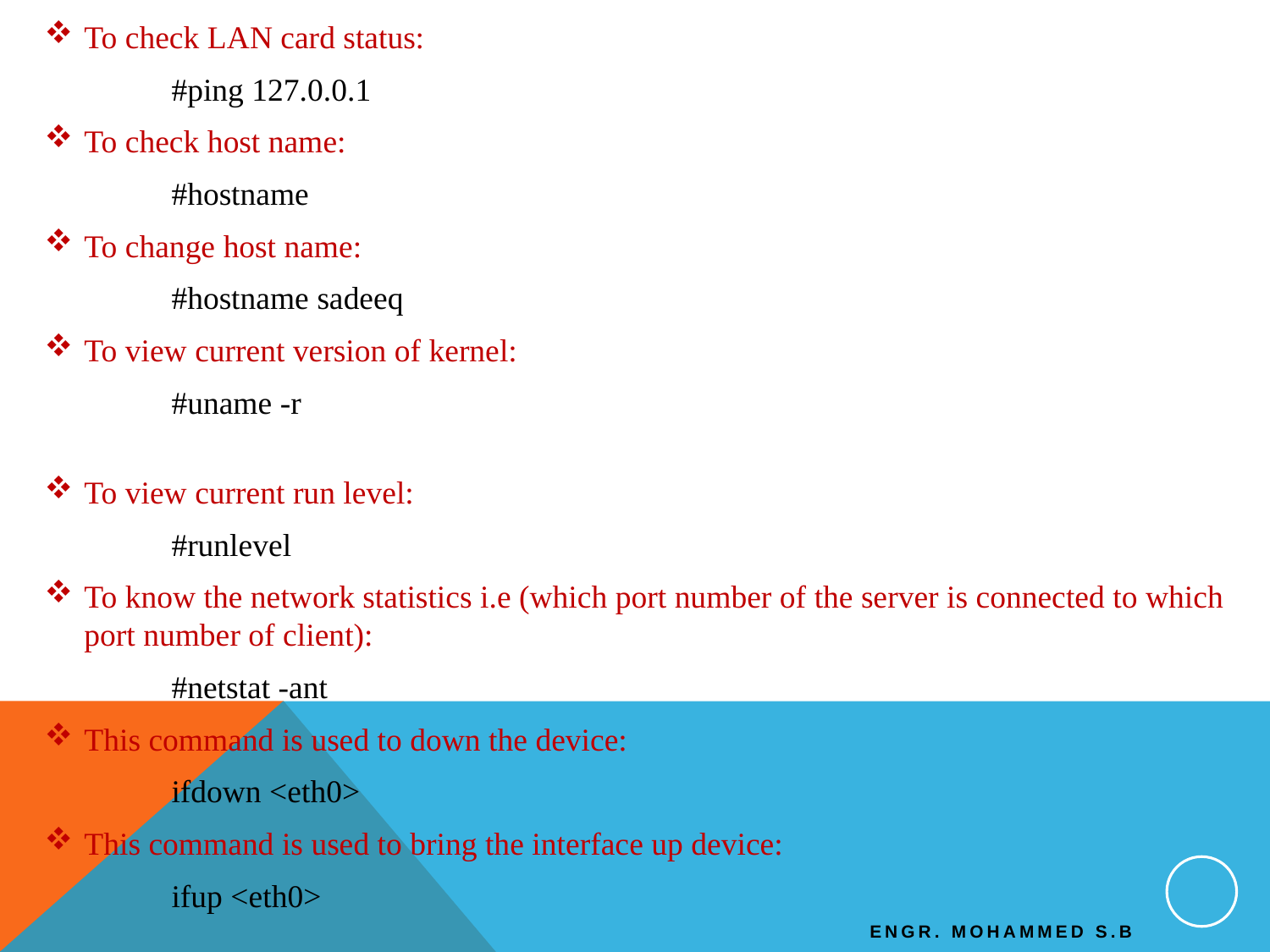

To check LAN card status:
	#ping 127.0.0.1
To check host name:
	#hostname
To change host name:
	#hostname sadeeq
To view current version of kernel:
	#uname -r
To view current run level:
	#runlevel
To know the network statistics i.e (which port number of the server is connected to which port number of client):
	#netstat -ant
This command is used to down the device:
	ifdown <eth0>
This command is used to bring the interface up device:
	ifup <eth0>

93
Engr. Mohammed S.B